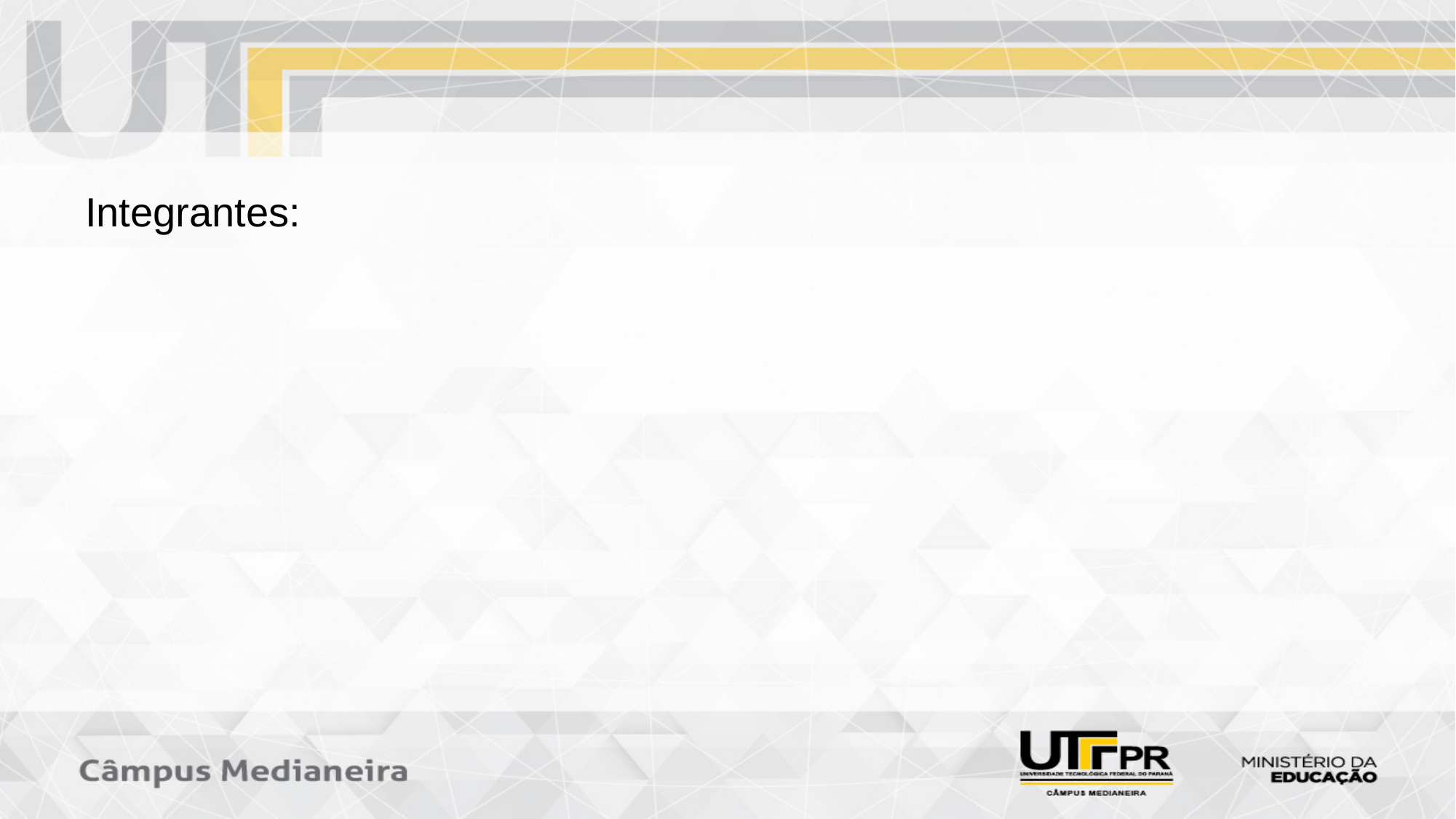

# Integrantes:

Integrantes:

Bárbara Rodrigues da Silva

Letícia Souza da Silva

Lucas Oliveira